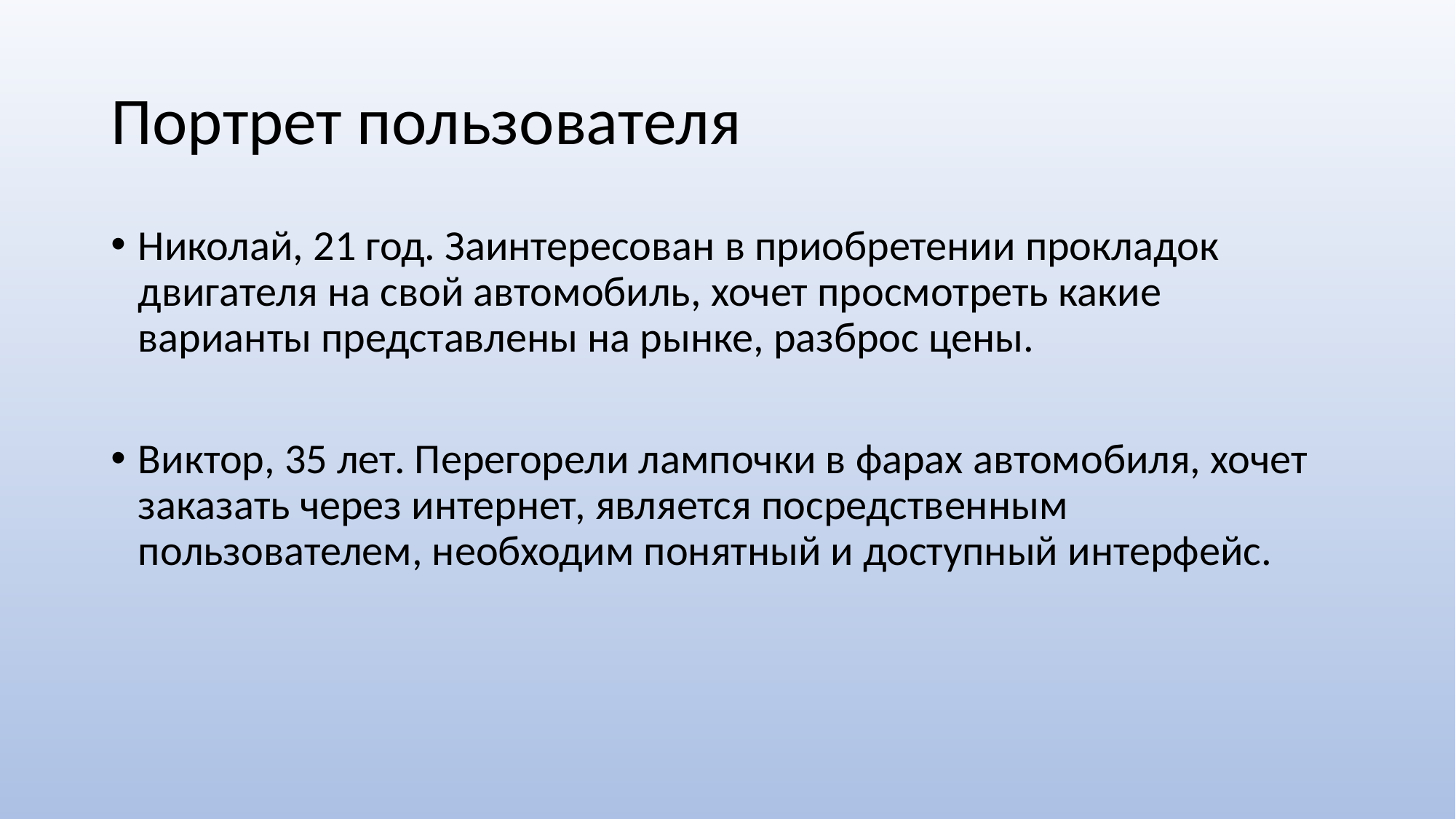

# Портрет пользователя
Николай, 21 год. Заинтересован в приобретении прокладок двигателя на свой автомобиль, хочет просмотреть какие варианты представлены на рынке, разброс цены.

Виктор, 35 лет. Перегорели лампочки в фарах автомобиля, хочет заказать через интернет, является посредственным пользователем, необходим понятный и доступный интерфейс.